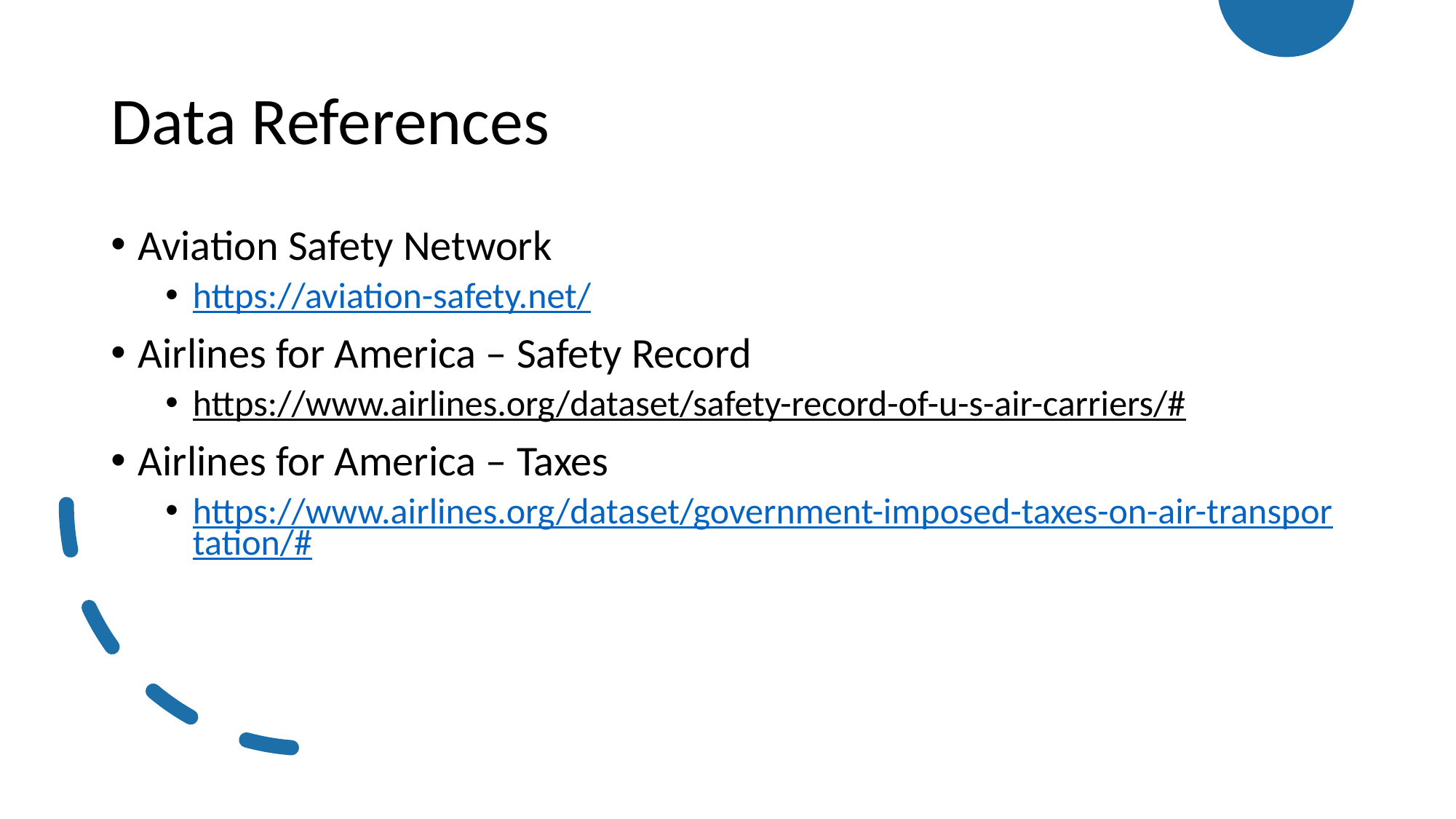

# Data References
Aviation Safety Network
https://aviation-safety.net/
Airlines for America – Safety Record
https://www.airlines.org/dataset/safety-record-of-u-s-air-carriers/#
Airlines for America – Taxes
https://www.airlines.org/dataset/government-imposed-taxes-on-air-transportation/#